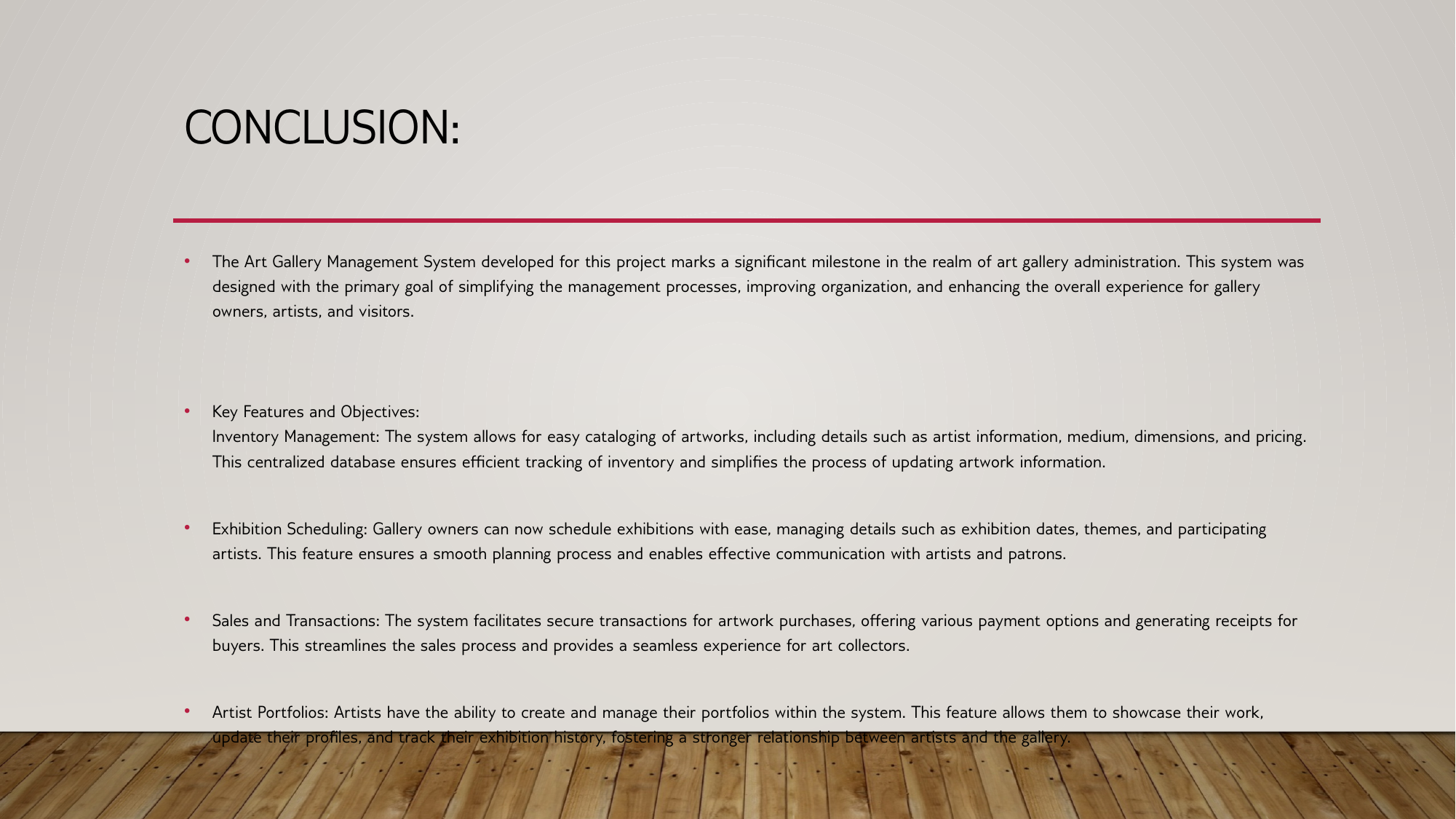

# Conclusion:
The Art Gallery Management System developed for this project marks a significant milestone in the realm of art gallery administration. This system was designed with the primary goal of simplifying the management processes, improving organization, and enhancing the overall experience for gallery owners, artists, and visitors.

Key Features and Objectives:
Inventory Management: The system allows for easy cataloging of artworks, including details such as artist information, medium, dimensions, and pricing. This centralized database ensures efficient tracking of inventory and simplifies the process of updating artwork information.

Exhibition Scheduling: Gallery owners can now schedule exhibitions with ease, managing details such as exhibition dates, themes, and participating artists. This feature ensures a smooth planning process and enables effective communication with artists and patrons.

Sales and Transactions: The system facilitates secure transactions for artwork purchases, offering various payment options and generating receipts for buyers. This streamlines the sales process and provides a seamless experience for art collectors.

Artist Portfolios: Artists have the ability to create and manage their portfolios within the system. This feature allows them to showcase their work, update their profiles, and track their exhibition history, fostering a stronger relationship between artists and the gallery.